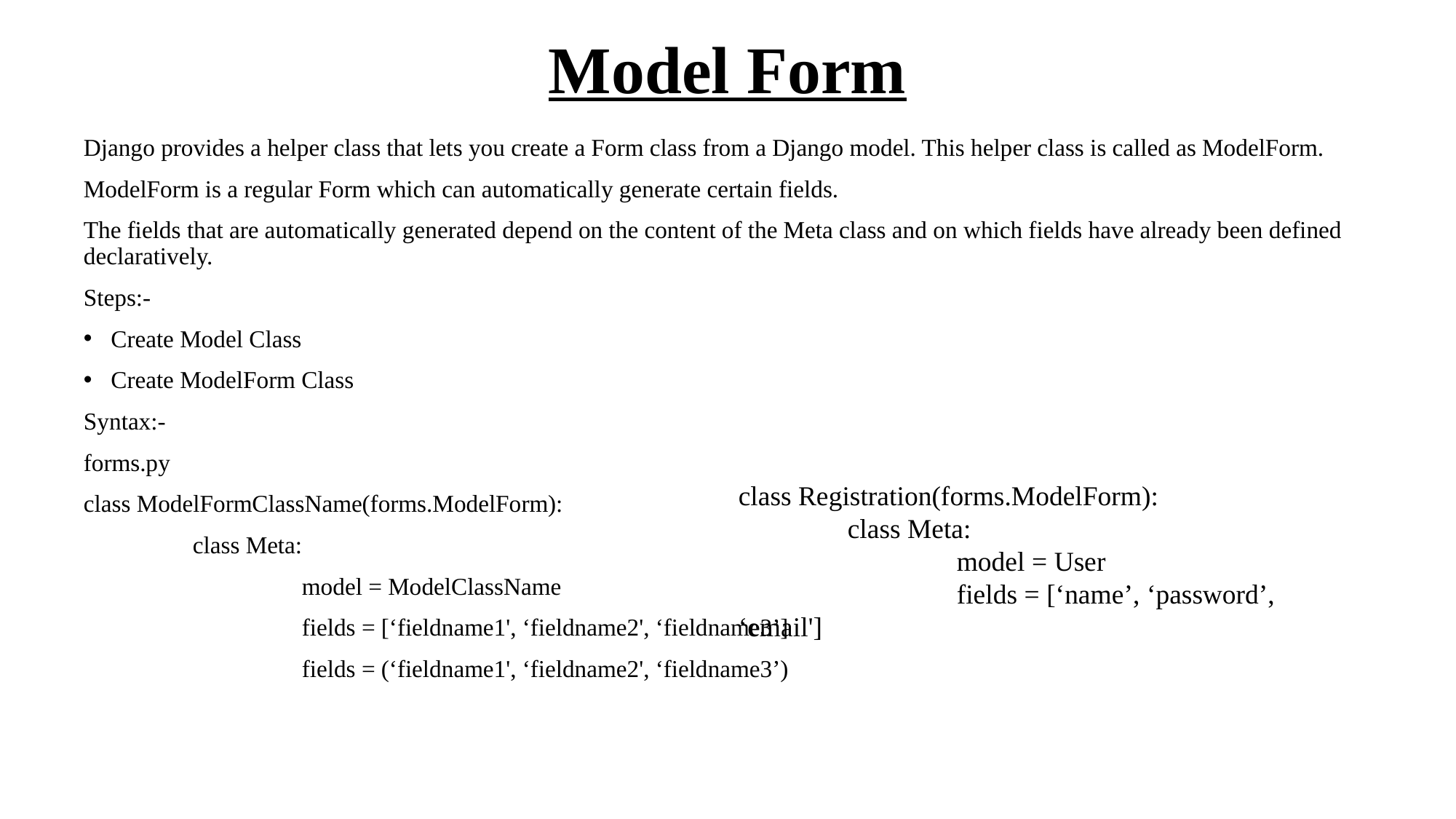

# Model Form
Django provides a helper class that lets you create a Form class from a Django model. This helper class is called as ModelForm.
ModelForm is a regular Form which can automatically generate certain fields.
The fields that are automatically generated depend on the content of the Meta class and on which fields have already been defined declaratively.
Steps:-
Create Model Class
Create ModelForm Class
Syntax:-
forms.py
class ModelFormClassName(forms.ModelForm):
	class Meta:
		model = ModelClassName
		fields = [‘fieldname1', ‘fieldname2', ‘fieldname3’]
		fields = (‘fieldname1', ‘fieldname2', ‘fieldname3’)

class Registration(forms.ModelForm):
	class Meta:
		model = User
		fields = [‘name’, ‘password’, ‘email']